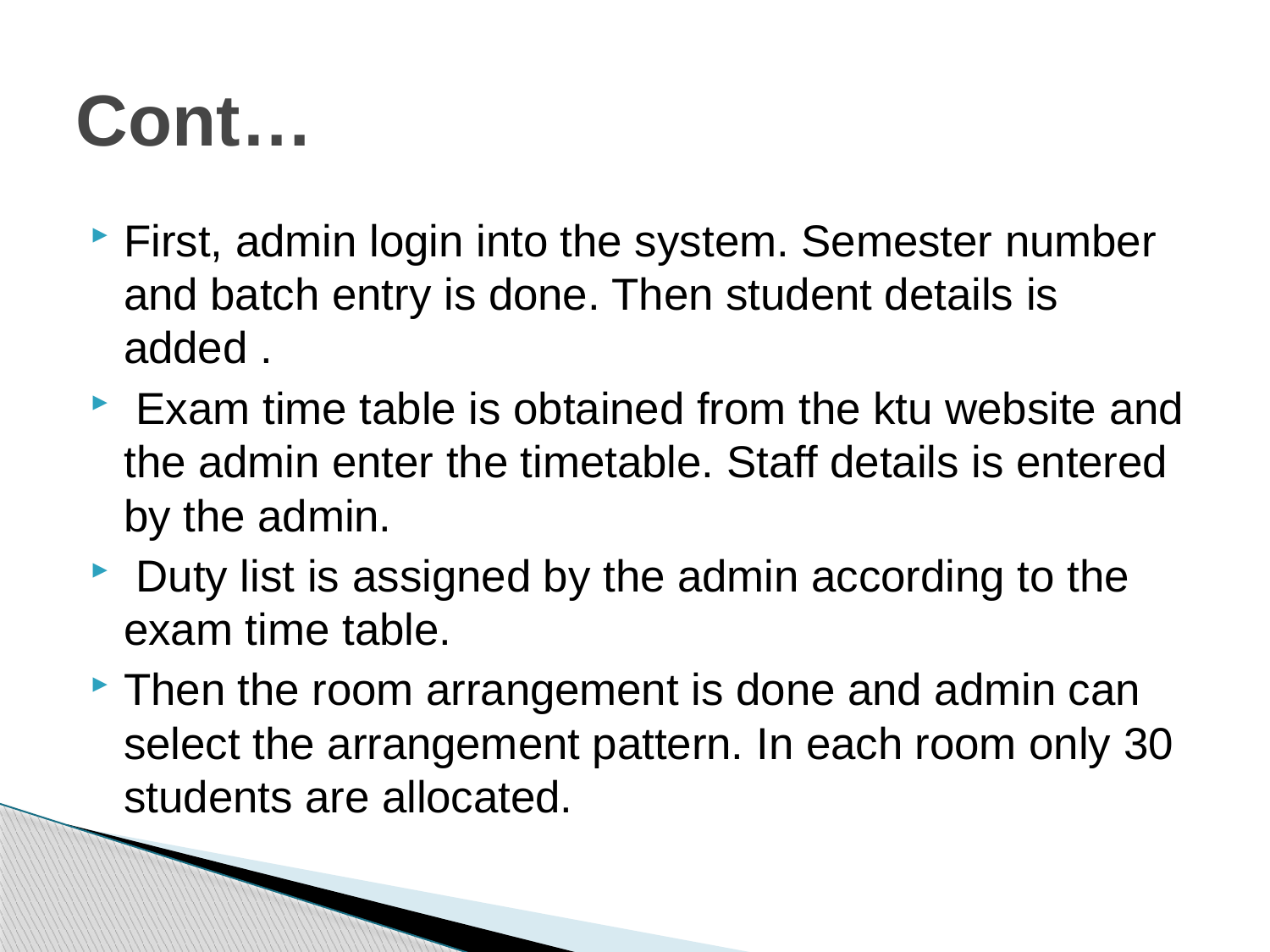

# Cont…
First, admin login into the system. Semester number and batch entry is done. Then student details is added .
 Exam time table is obtained from the ktu website and the admin enter the timetable. Staff details is entered by the admin.
 Duty list is assigned by the admin according to the exam time table.
Then the room arrangement is done and admin can select the arrangement pattern. In each room only 30 students are allocated.